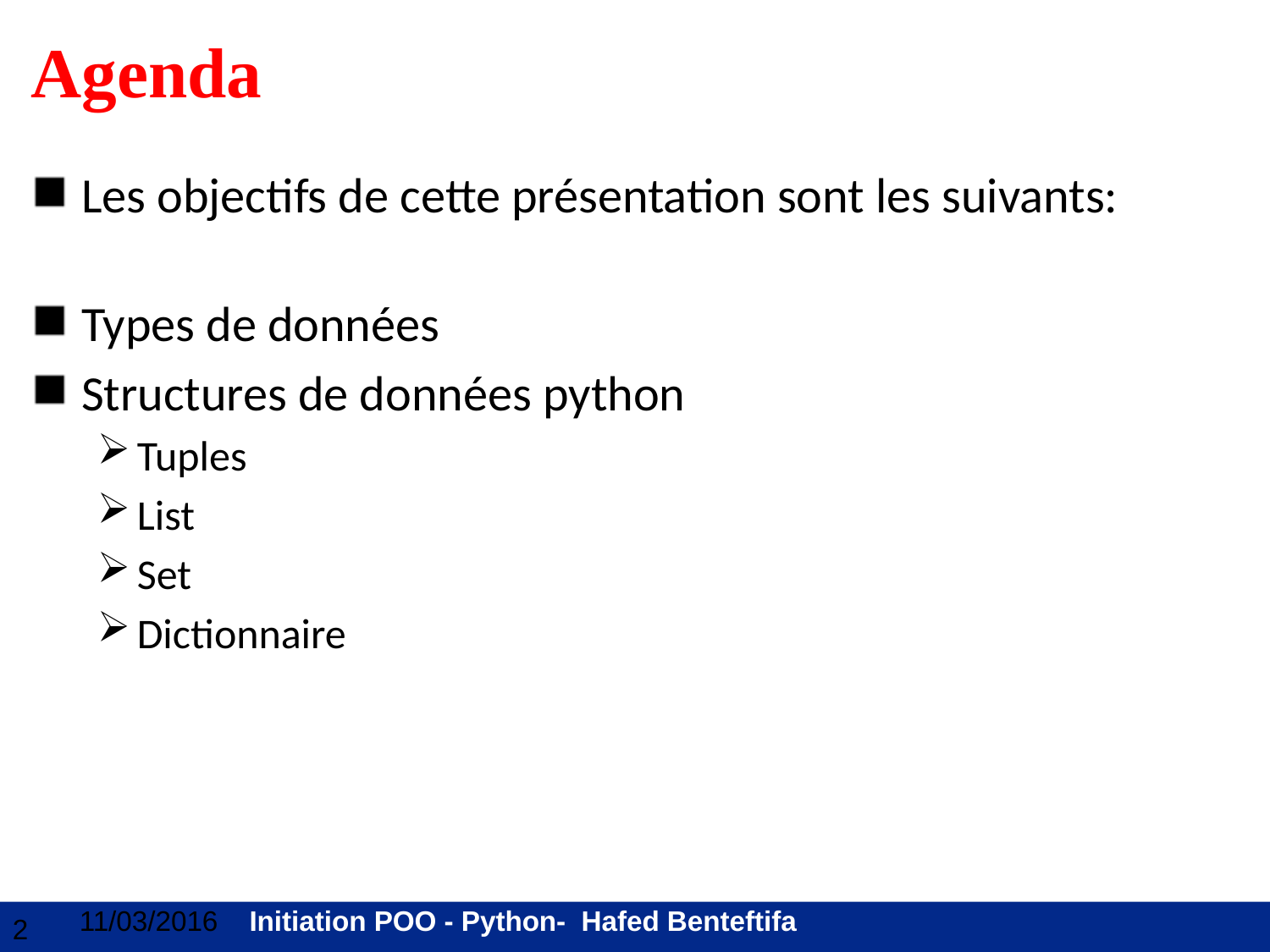

# Agenda
Les objectifs de cette présentation sont les suivants:
Types de données
Structures de données python
Tuples
List
Set
Dictionnaire